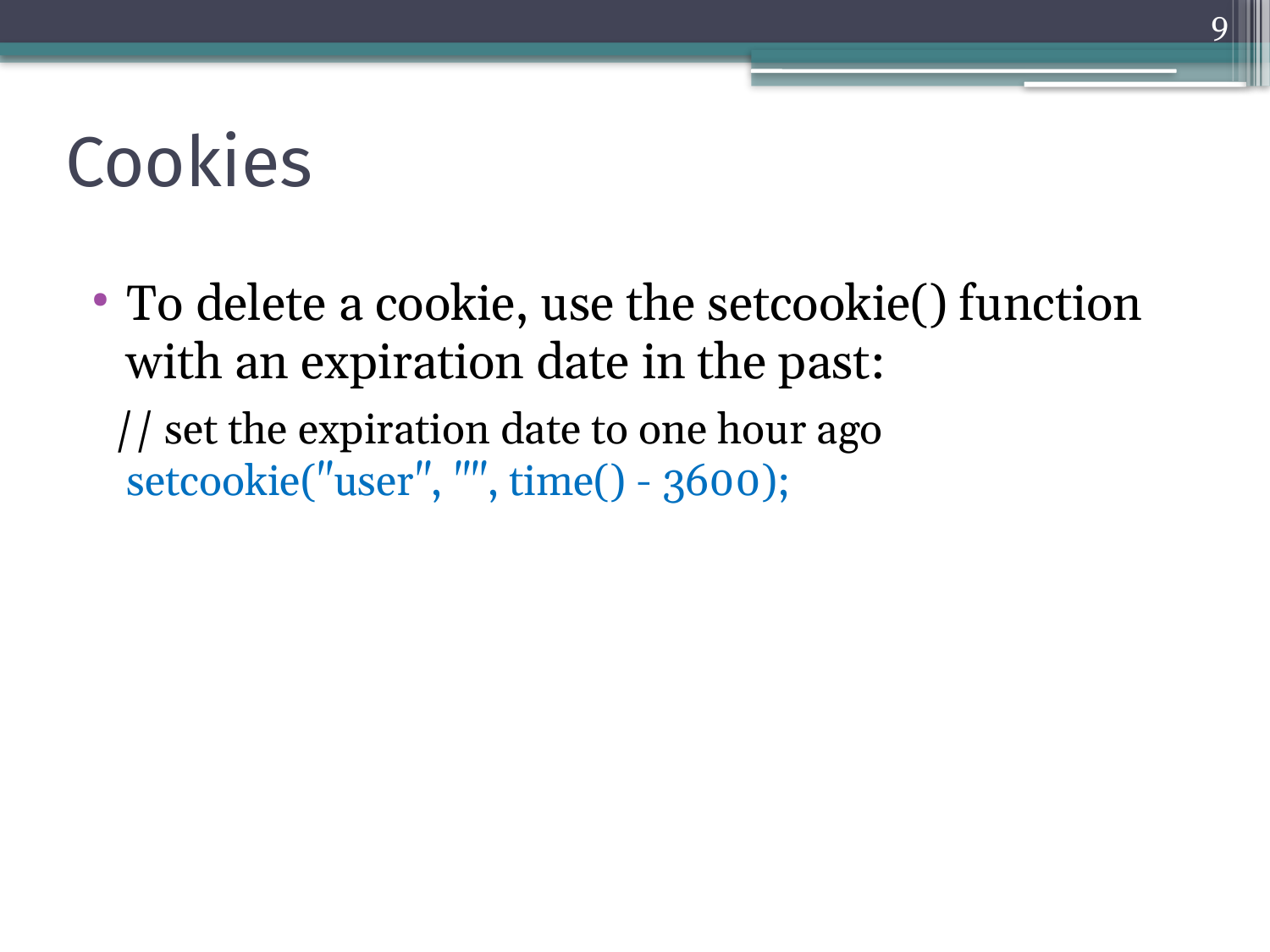

9
# Cookies
To delete a cookie, use the setcookie() function with an expiration date in the past:
  // set the expiration date to one hour ago
setcookie("user", "", time() - 3600);